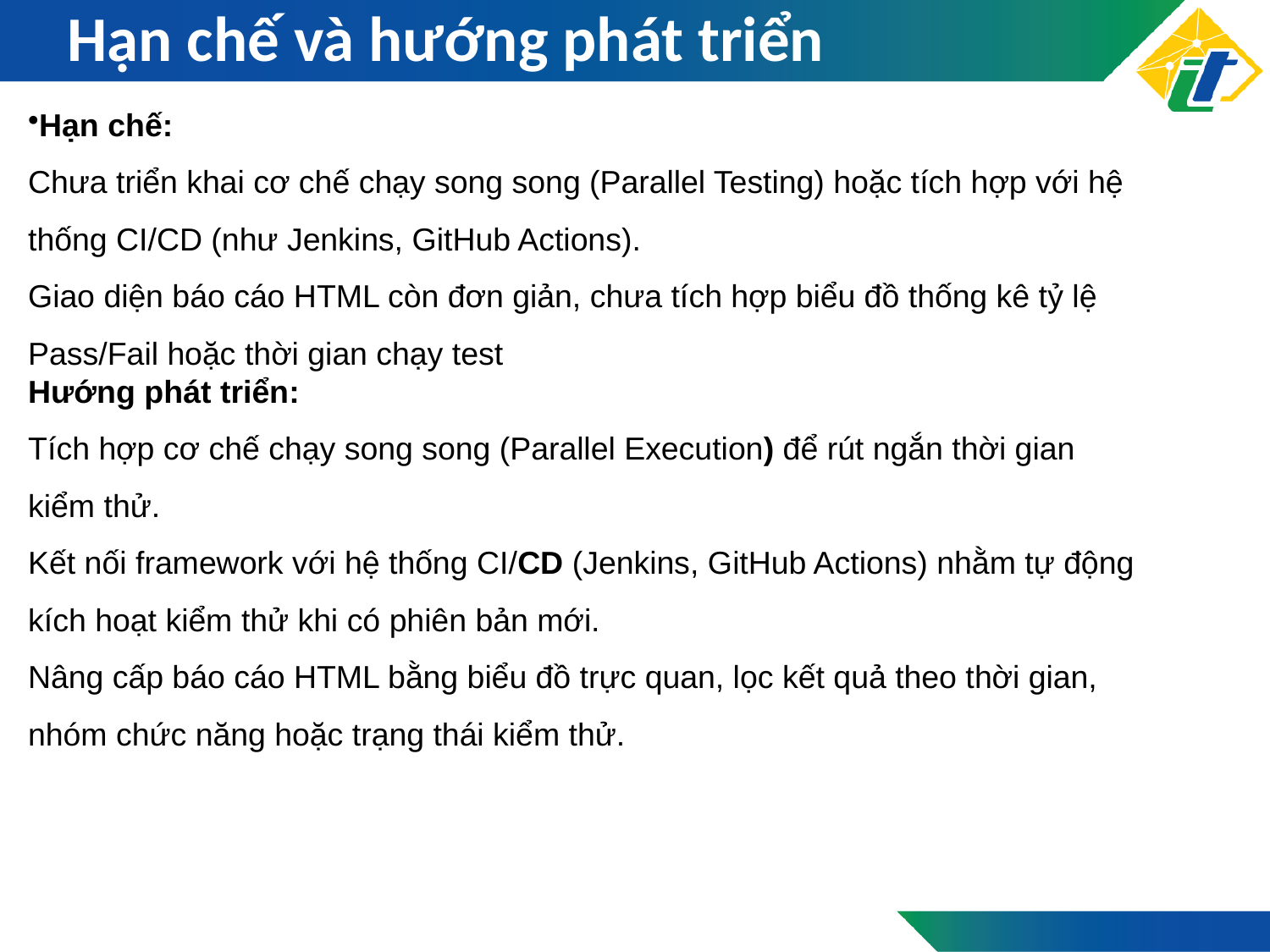

# Hạn chế và hướng phát triển
Hạn chế:
Chưa triển khai cơ chế chạy song song (Parallel Testing) hoặc tích hợp với hệ thống CI/CD (như Jenkins, GitHub Actions).
Giao diện báo cáo HTML còn đơn giản, chưa tích hợp biểu đồ thống kê tỷ lệ Pass/Fail hoặc thời gian chạy test
Hướng phát triển:
Tích hợp cơ chế chạy song song (Parallel Execution) để rút ngắn thời gian kiểm thử.
Kết nối framework với hệ thống CI/CD (Jenkins, GitHub Actions) nhằm tự động kích hoạt kiểm thử khi có phiên bản mới.
Nâng cấp báo cáo HTML bằng biểu đồ trực quan, lọc kết quả theo thời gian, nhóm chức năng hoặc trạng thái kiểm thử.